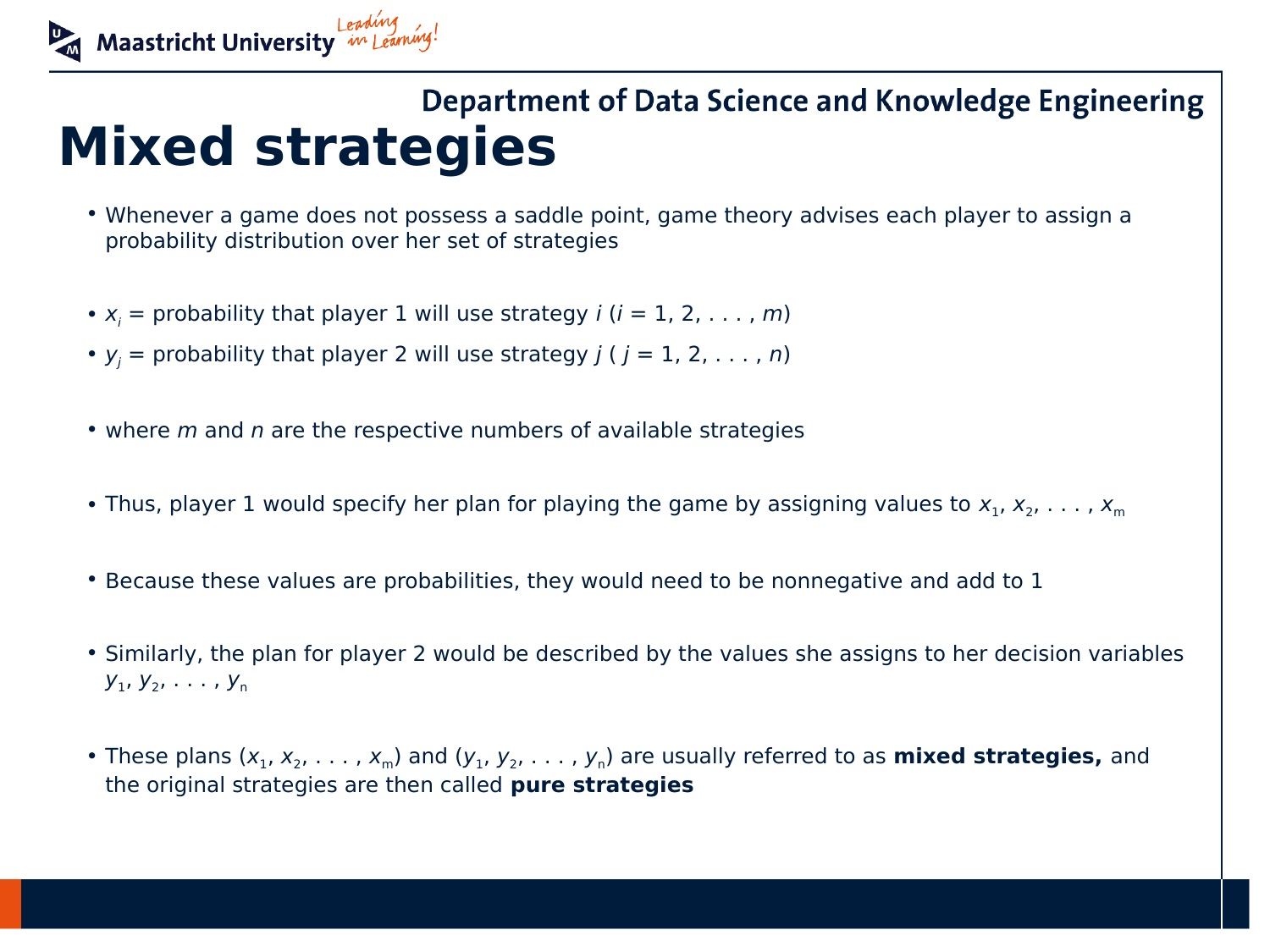

# Mixed strategies
Whenever a game does not possess a saddle point, game theory advises each player to assign a probability distribution over her set of strategies

xi = probability that player 1 will use strategy i (i = 1, 2, . . . , m)
yj = probability that player 2 will use strategy j ( j = 1, 2, . . . , n)

where m and n are the respective numbers of available strategies

Thus, player 1 would specify her plan for playing the game by assigning values to x1, x2, . . . , xm

Because these values are probabilities, they would need to be nonnegative and add to 1

Similarly, the plan for player 2 would be described by the values she assigns to her decision variables y1, y2, . . . , yn

These plans (x1, x2, . . . , xm) and (y1, y2, . . . , yn) are usually referred to as mixed strategies, and the original strategies are then called pure strategies